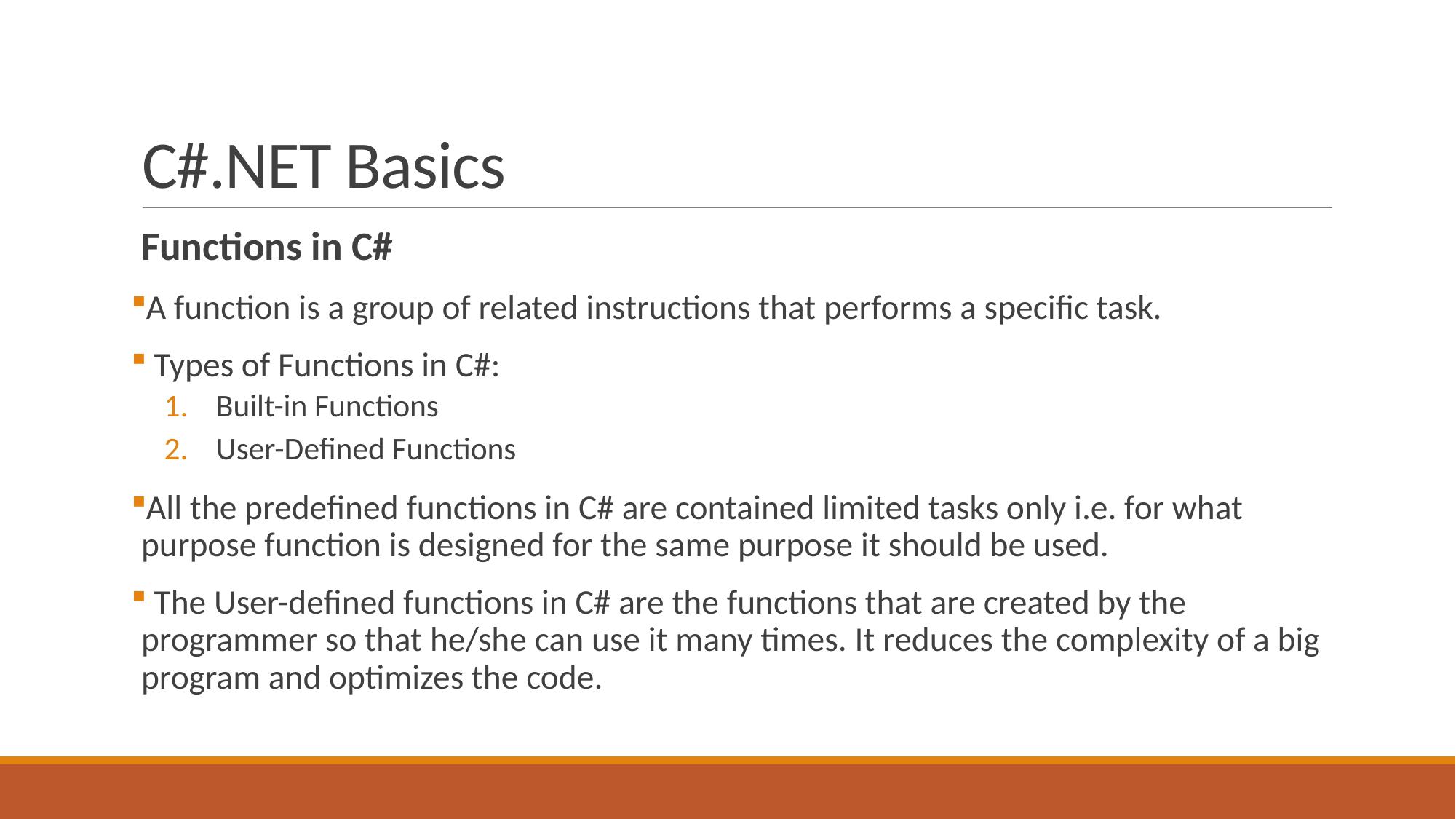

# C#.NET Basics
Functions in C#
A function is a group of related instructions that performs a specific task.
 Types of Functions in C#:
Built-in Functions
User-Defined Functions
All the predefined functions in C# are contained limited tasks only i.e. for what purpose function is designed for the same purpose it should be used.
 The User-defined functions in C# are the functions that are created by the programmer so that he/she can use it many times. It reduces the complexity of a big program and optimizes the code.